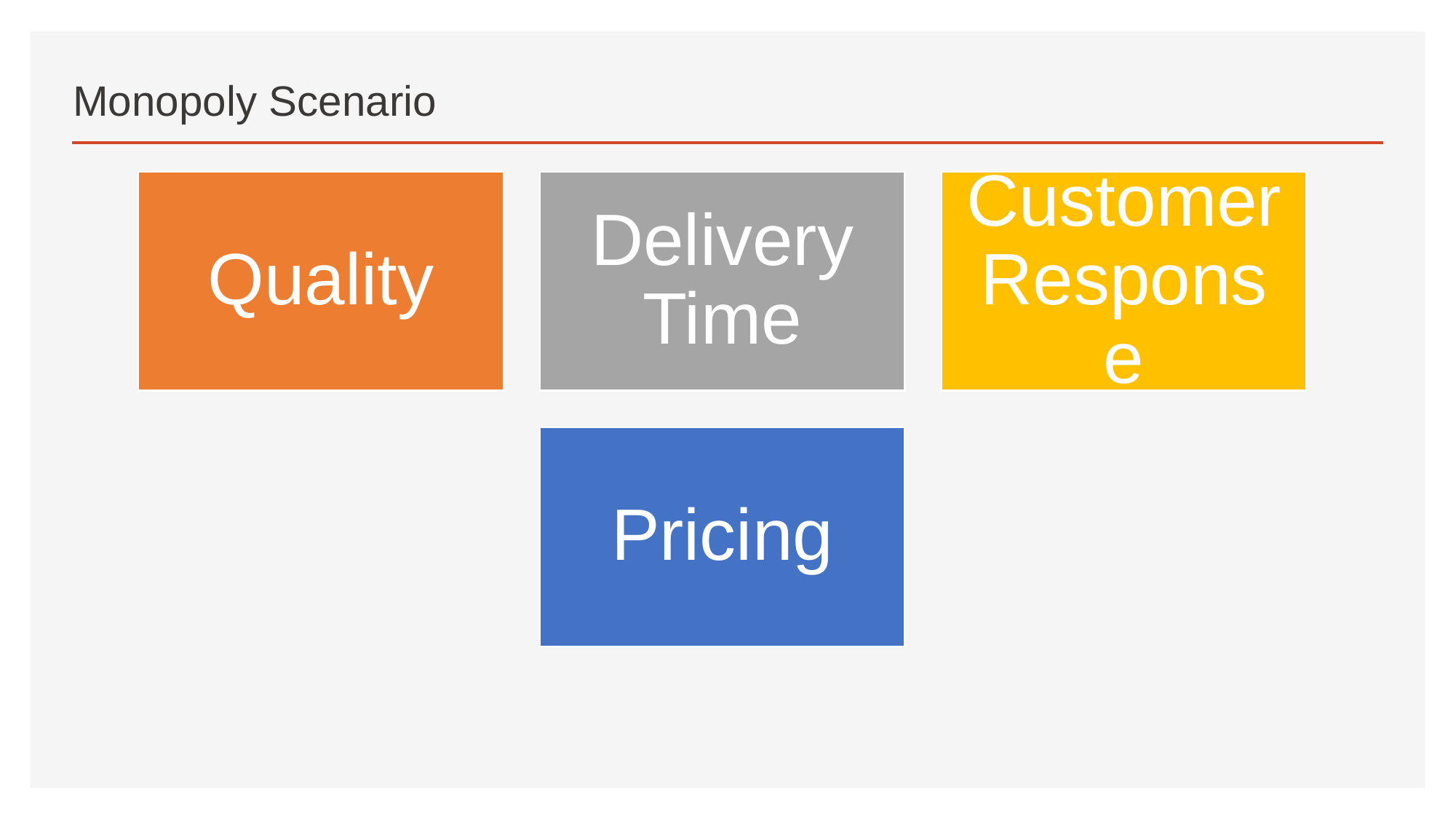

# Monopoly Scenario
Quality
Delivery Time
Customer Response
Pricing